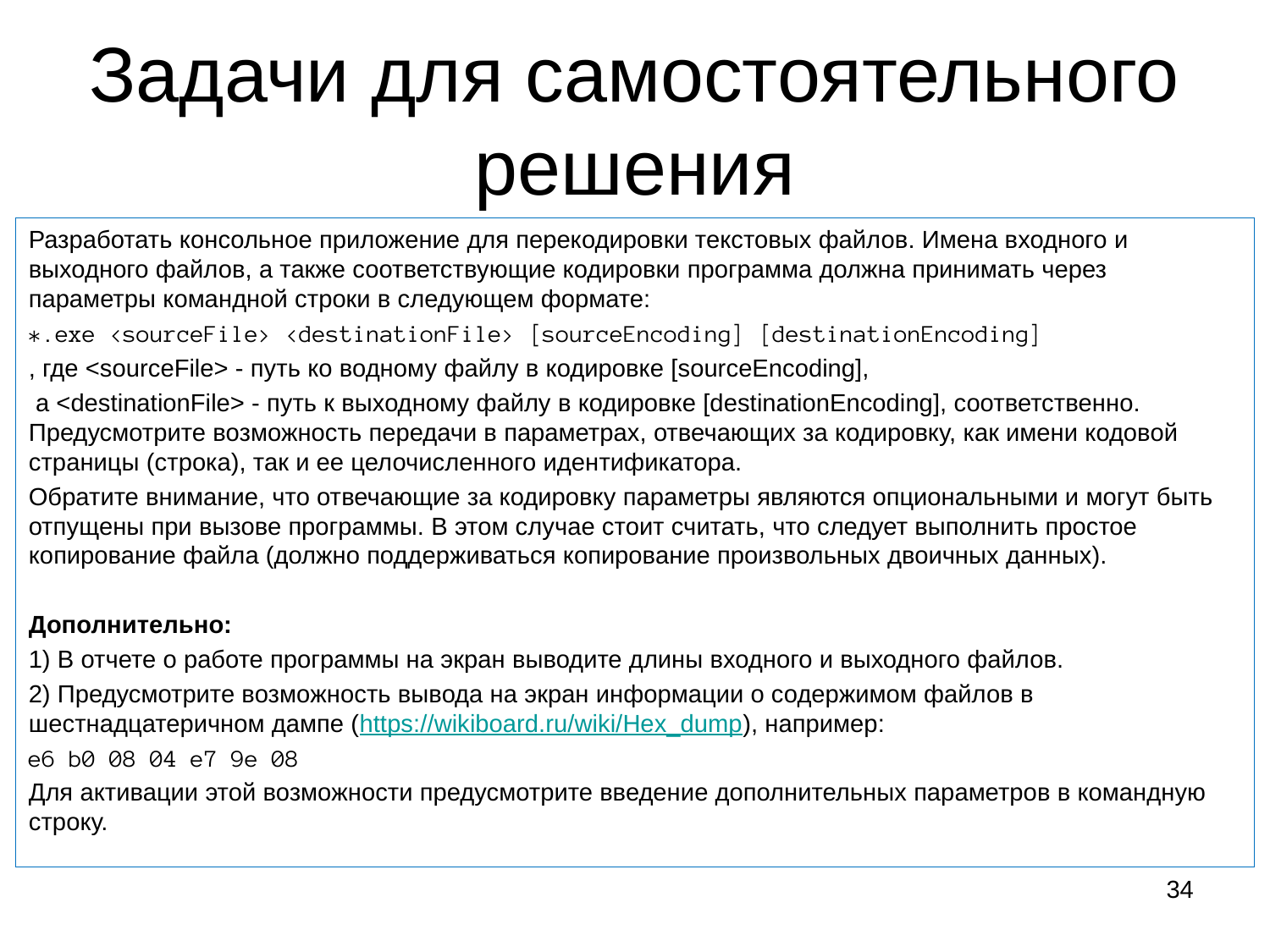

# Задачи для самостоятельного решения
Разработать консольное приложение для перекодировки текстовых файлов. Имена входного и выходного файлов, а также соответствующие кодировки программа должна принимать через параметры командной строки в следующем формате:
*.exe <sourceFile> <destinationFile> [sourceEncoding] [destinationEncoding]
, где <sourceFile> - путь ко водному файлу в кодировке [sourceEncoding],
 а <destinationFile> - путь к выходному файлу в кодировке [destinationEncoding], соответственно. Предусмотрите возможность передачи в параметрах, отвечающих за кодировку, как имени кодовой страницы (строка), так и ее целочисленного идентификатора.
Обратите внимание, что отвечающие за кодировку параметры являются опциональными и могут быть отпущены при вызове программы. В этом случае стоит считать, что следует выполнить простое копирование файла (должно поддерживаться копирование произвольных двоичных данных).

Дополнительно:
1) В отчете о работе программы на экран выводите длины входного и выходного файлов.
2) Предусмотрите возможность вывода на экран информации о содержимом файлов в шестнадцатеричном дампе (https://wikiboard.ru/wiki/Hex_dump), например:
e6 b0 08 04 e7 9e 08
Для активации этой возможности предусмотрите введение дополнительных параметров в командную строку.
34